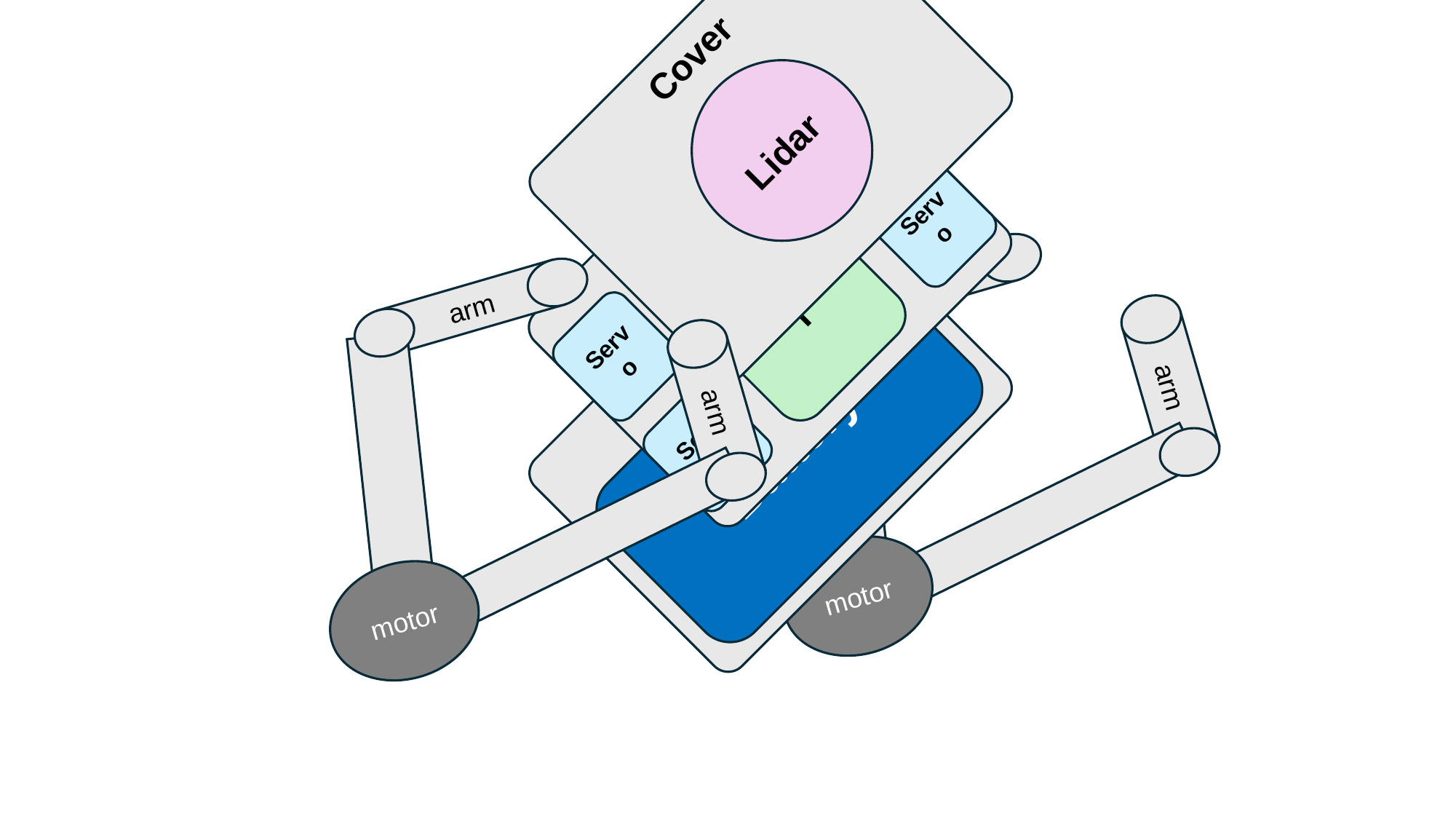

Cover
Lidar

Base
Servo
Servo
Control
Servo
Servo

arm

arm

motor

arm

arm

motor

Case
Battery